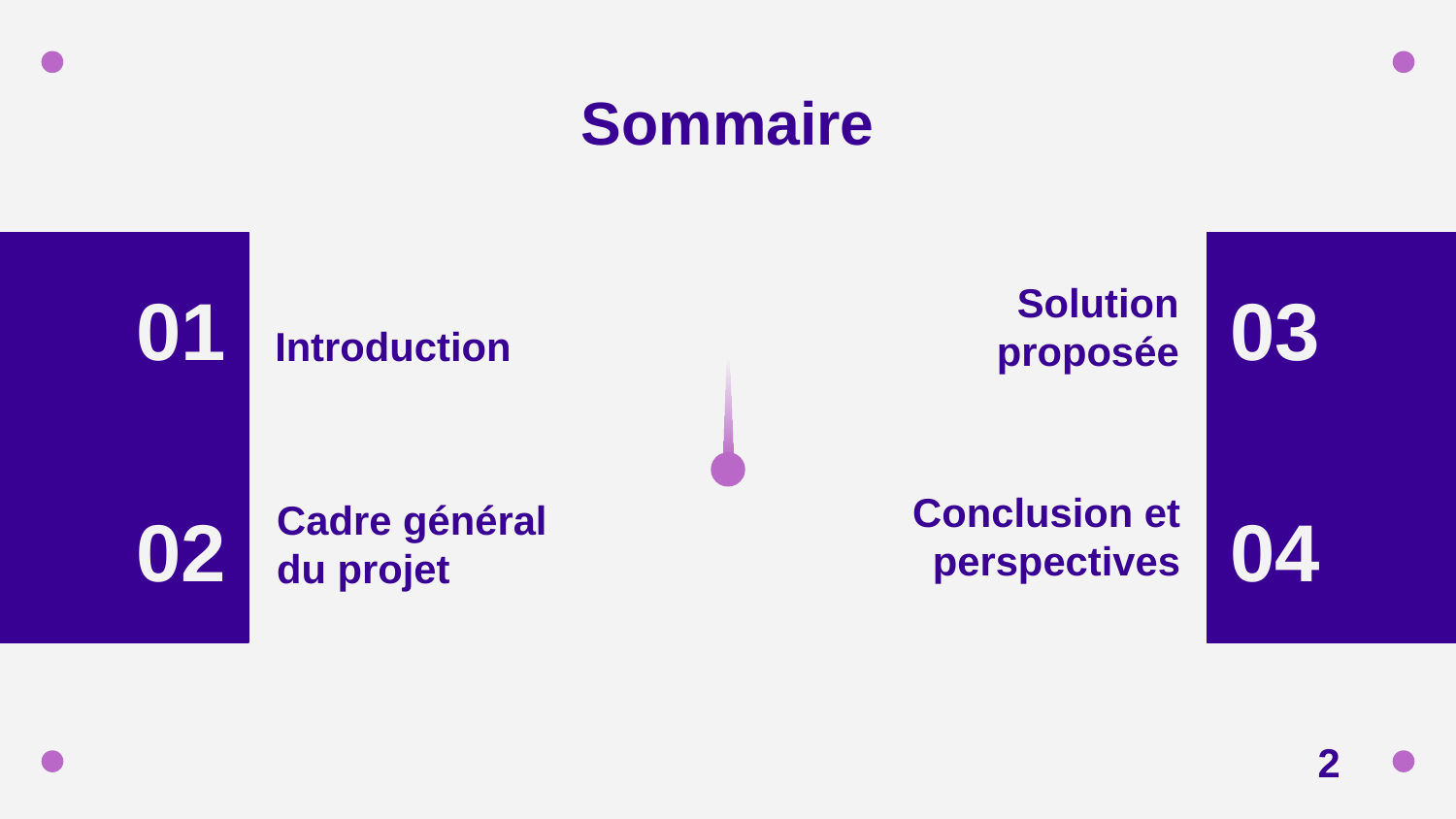

Sommaire

Introduction
# 01
03
Solution proposée

Conclusion et perspectives
02
04
Cadre général du projet
2